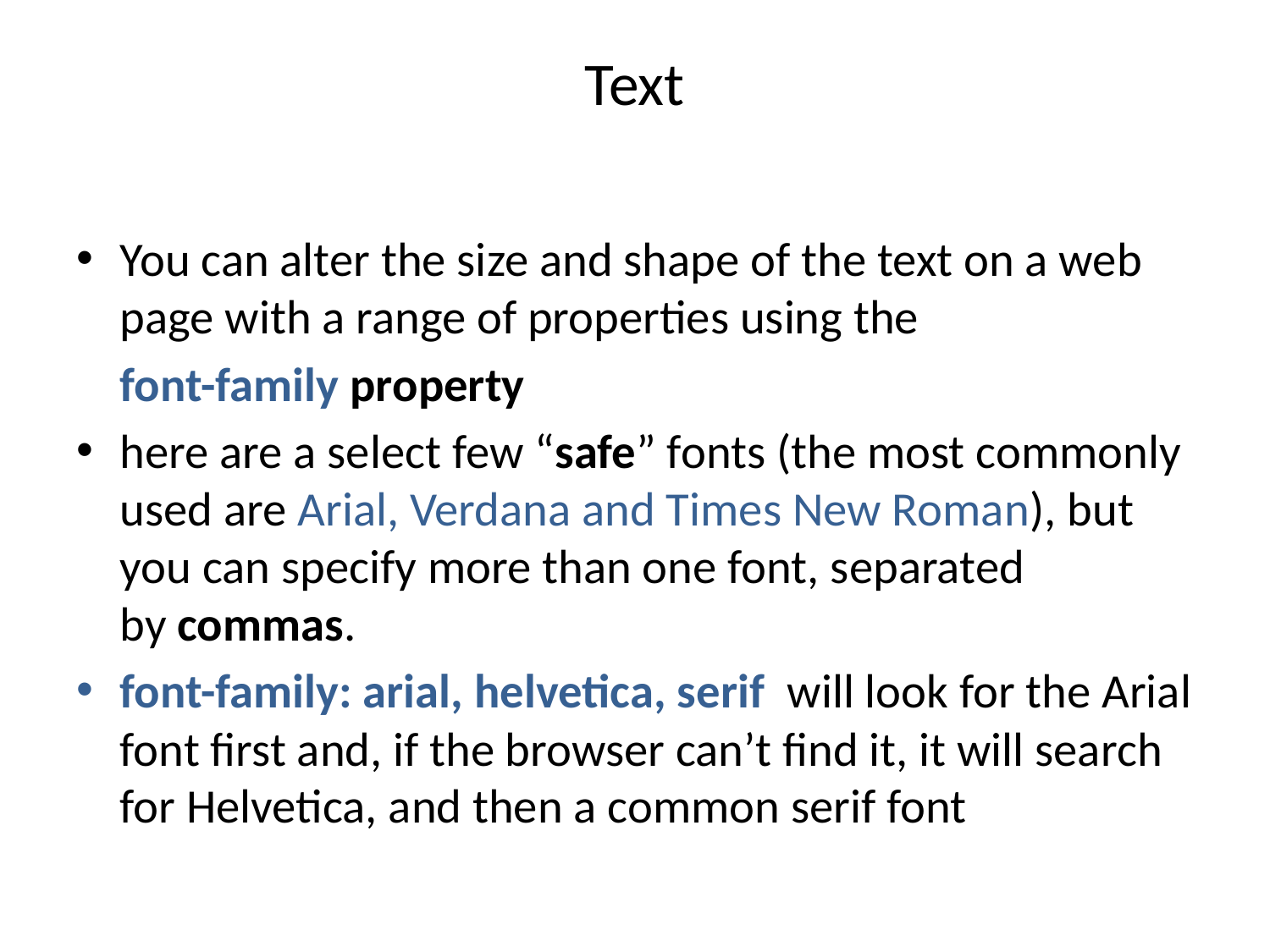

# Text
You can alter the size and shape of the text on a web page with a range of properties using the
	font-family property
here are a select few “safe” fonts (the most commonly used are Arial, Verdana and Times New Roman), but you can specify more than one font, separated by commas.
font-family: arial, helvetica, serif  will look for the Arial font first and, if the browser can’t find it, it will search for Helvetica, and then a common serif font